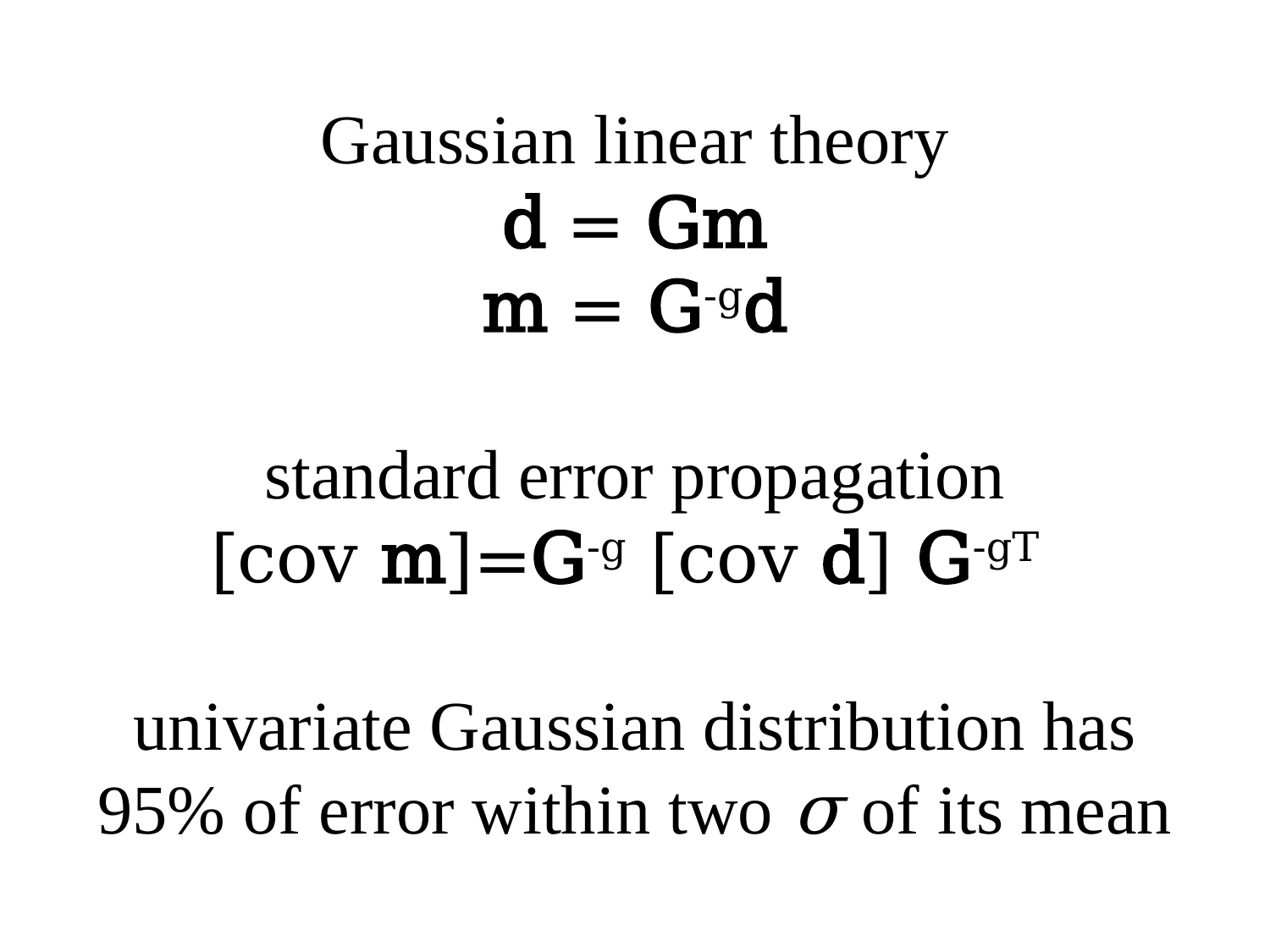

# Gaussian linear theory d = Gm m = G-gd standard error propagation [cov m]=G-g [cov d] G-gT univariate Gaussian distribution has 95% of error within two σ of its mean